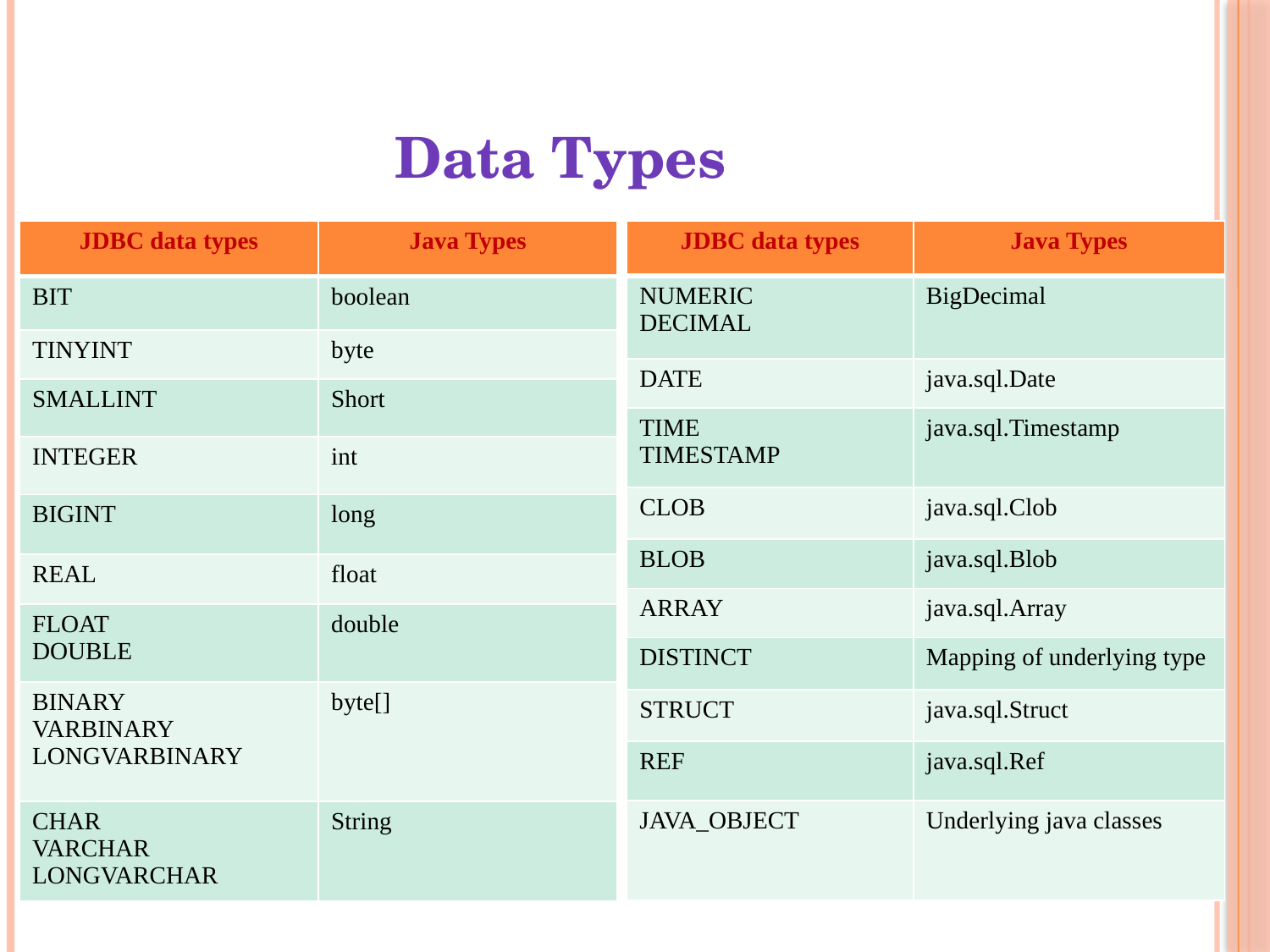

Data Types
| JDBC data types | Java Types |
| --- | --- |
| NUMERIC DECIMAL | BigDecimal |
| DATE | java.sql.Date |
| TIME TIMESTAMP | java.sql.Timestamp |
| CLOB | java.sql.Clob |
| BLOB | java.sql.Blob |
| ARRAY | java.sql.Array |
| DISTINCT | Mapping of underlying type |
| STRUCT | java.sql.Struct |
| REF | java.sql.Ref |
| JAVA\_OBJECT | Underlying java classes |
| JDBC data types | Java Types |
| --- | --- |
| BIT | boolean |
| TINYINT | byte |
| SMALLINT | Short |
| INTEGER | int |
| BIGINT | long |
| REAL | float |
| FLOAT DOUBLE | double |
| BINARY VARBINARY LONGVARBINARY | byte[] |
| CHAR VARCHAR LONGVARCHAR | String |